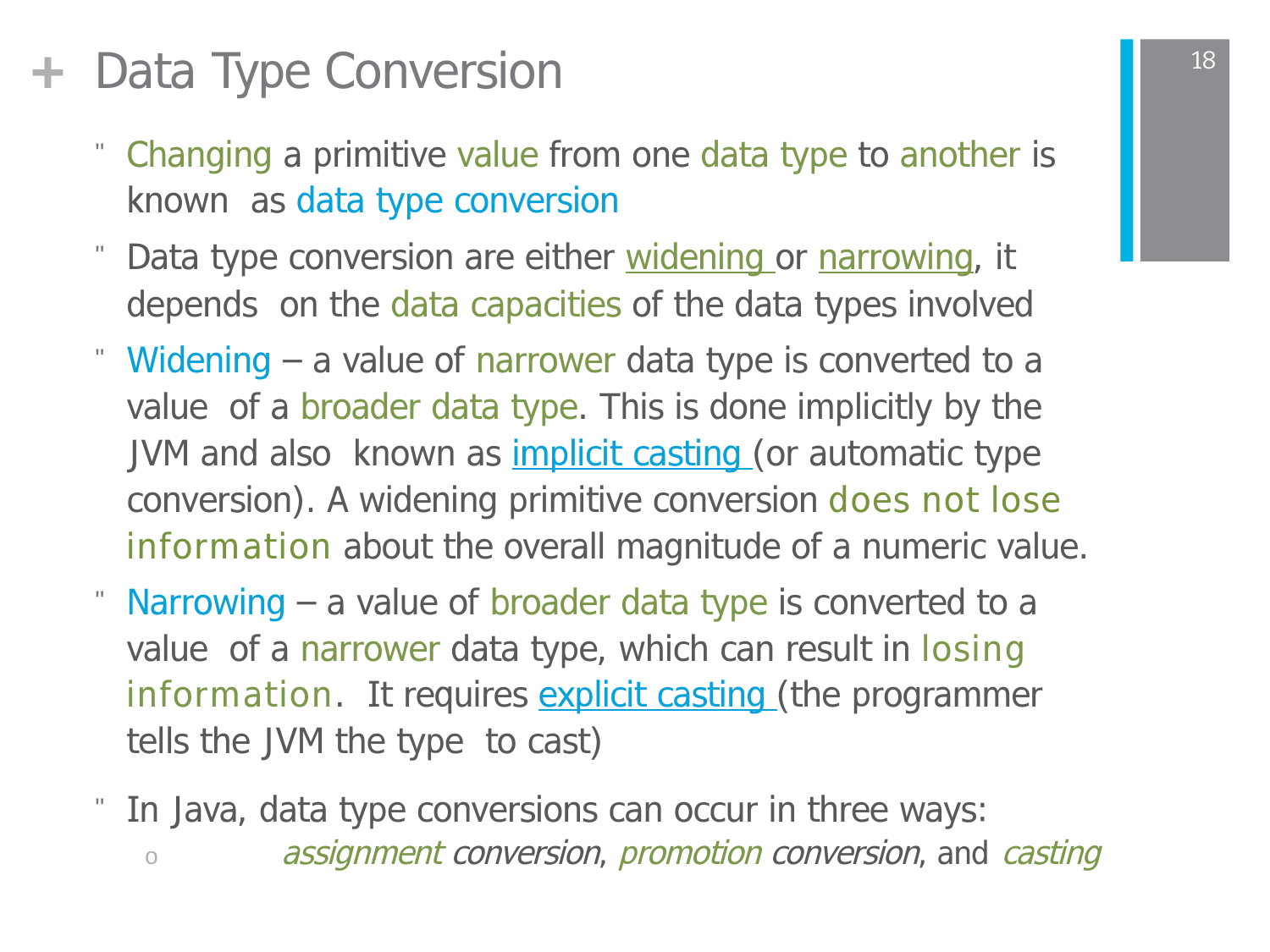

+
Data Type Conversion
Changing a primitive value from one data type to another is known  as data type conversion
Data type conversion are either widening or narrowing, it depends  on the data capacities of the data types involved
Widening – a value of narrower data type is converted to a value  of a broader data type. This is done implicitly by the JVM and also  known as implicit casting (or automatic type conversion). A widening primitive conversion does not lose information about the overall magnitude of a numeric value.
Narrowing – a value of broader data type is converted to a value  of a narrower data type, which can result in losing information.  It requires explicit casting (the programmer tells the JVM the type  to cast)
In Java, data type conversions can occur in three ways:
o	assignment conversion, promotion conversion, and casting

18